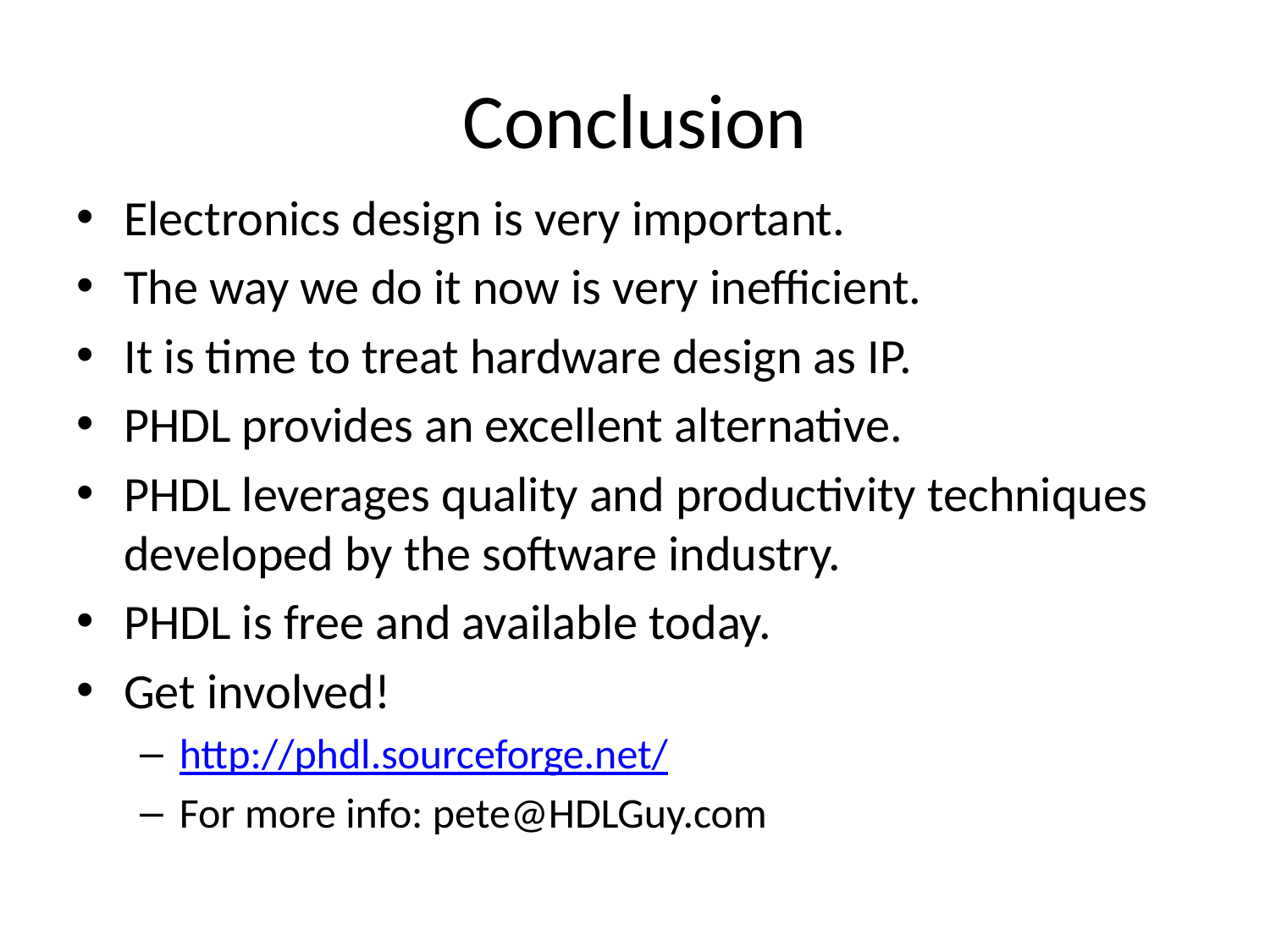

# Conclusion
Electronics design is very important.
The way we do it now is very inefficient.
It is time to treat hardware design as IP.
PHDL provides an excellent alternative.
PHDL leverages quality and productivity techniques developed by the software industry.
PHDL is free and available today.
Get involved!
http://phdl.sourceforge.net/
For more info: pete@HDLGuy.com